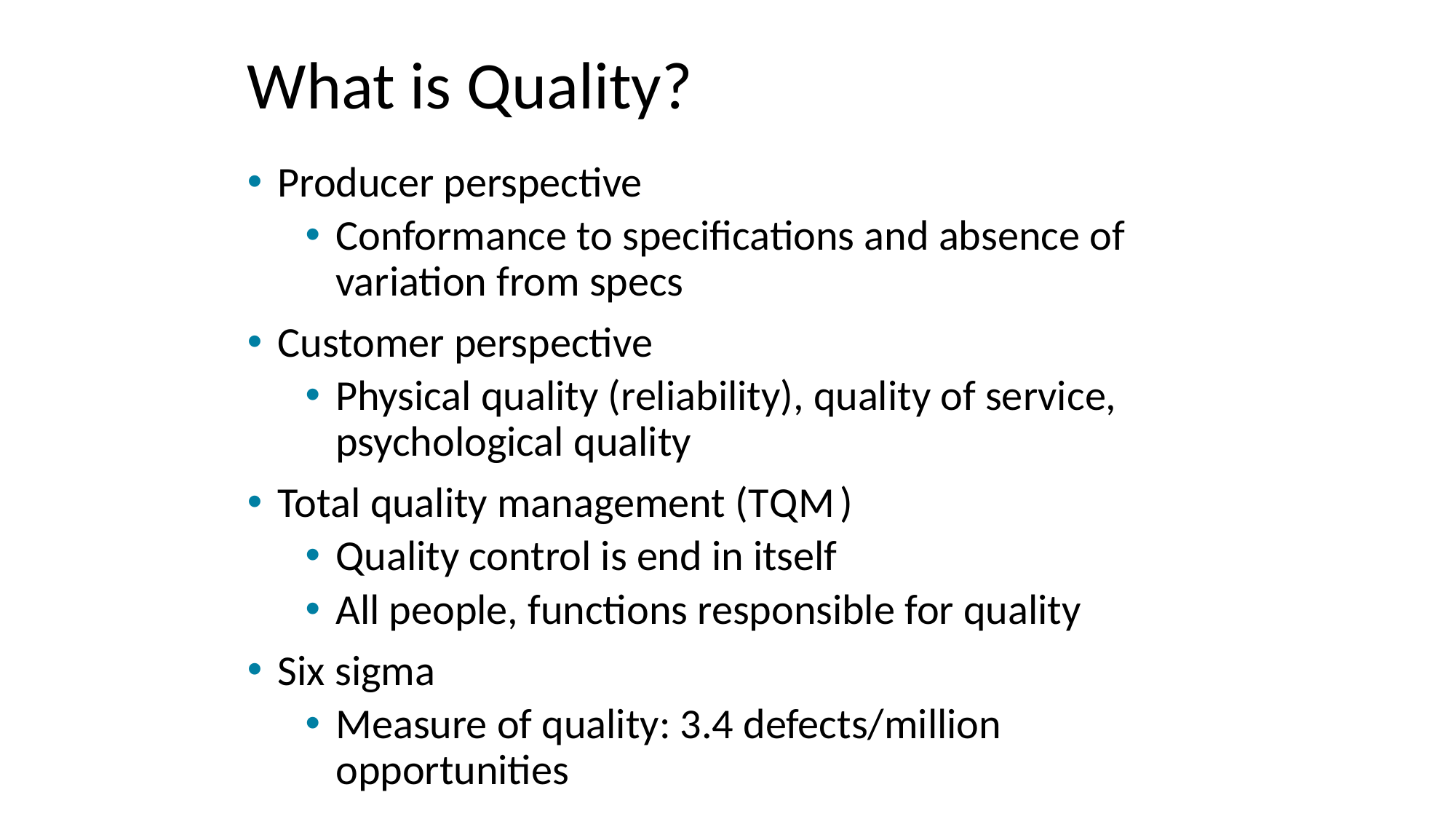

# What is Quality?
Producer perspective
Conformance to specifications and absence of variation from specs
Customer perspective
Physical quality (reliability), quality of service, psychological quality
Total quality management (T Q M )
Quality control is end in itself
All people, functions responsible for quality
Six sigma
Measure of quality: 3.4 defects/million opportunities